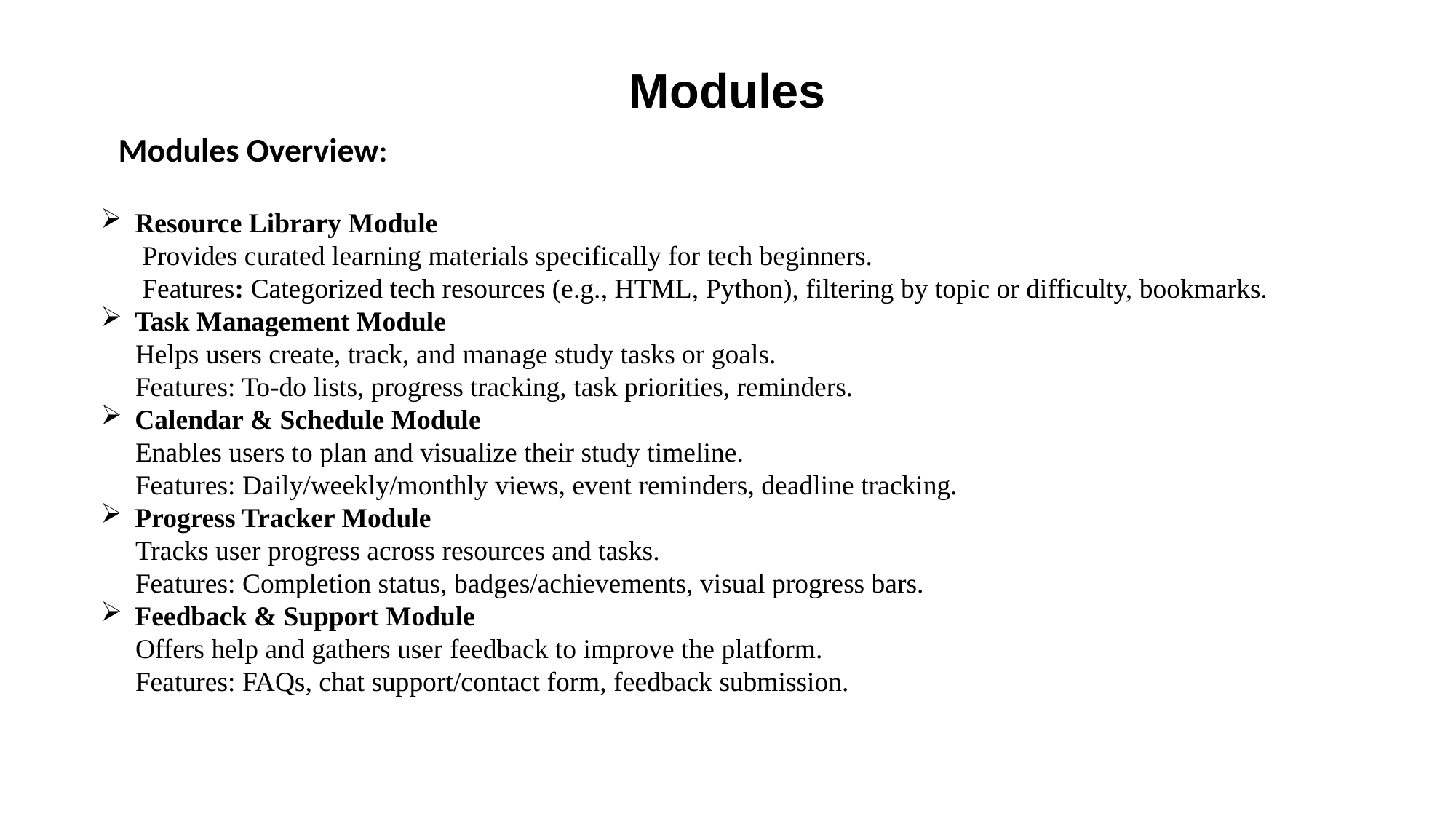

# Modules
 Modules Overview:

Resource Library Module
      Provides curated learning materials specifically for tech beginners.
      Features: Categorized tech resources (e.g., HTML, Python), filtering by topic or difficulty, bookmarks.
Task Management Module
     Helps users create, track, and manage study tasks or goals.
     Features: To-do lists, progress tracking, task priorities, reminders.
Calendar & Schedule Module
     Enables users to plan and visualize their study timeline.
     Features: Daily/weekly/monthly views, event reminders, deadline tracking.
Progress Tracker Module
     Tracks user progress across resources and tasks.
     Features: Completion status, badges/achievements, visual progress bars.
Feedback & Support Module
     Offers help and gathers user feedback to improve the platform.
     Features: FAQs, chat support/contact form, feedback submission.